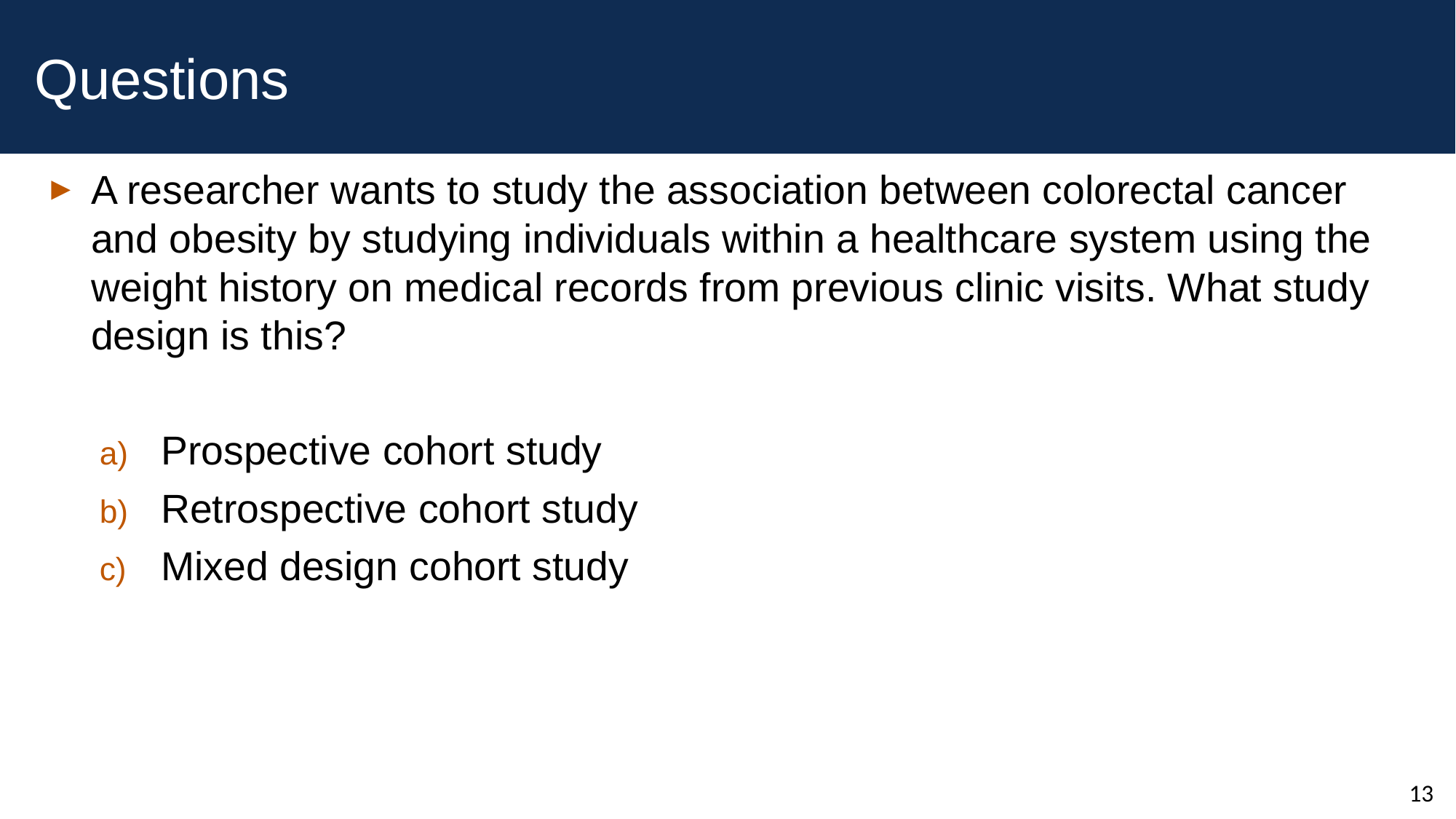

# Questions
A researcher wants to study the association between colorectal cancer and obesity by studying individuals within a healthcare system using the weight history on medical records from previous clinic visits. What study design is this?

Prospective cohort study
Retrospective cohort study
Mixed design cohort study